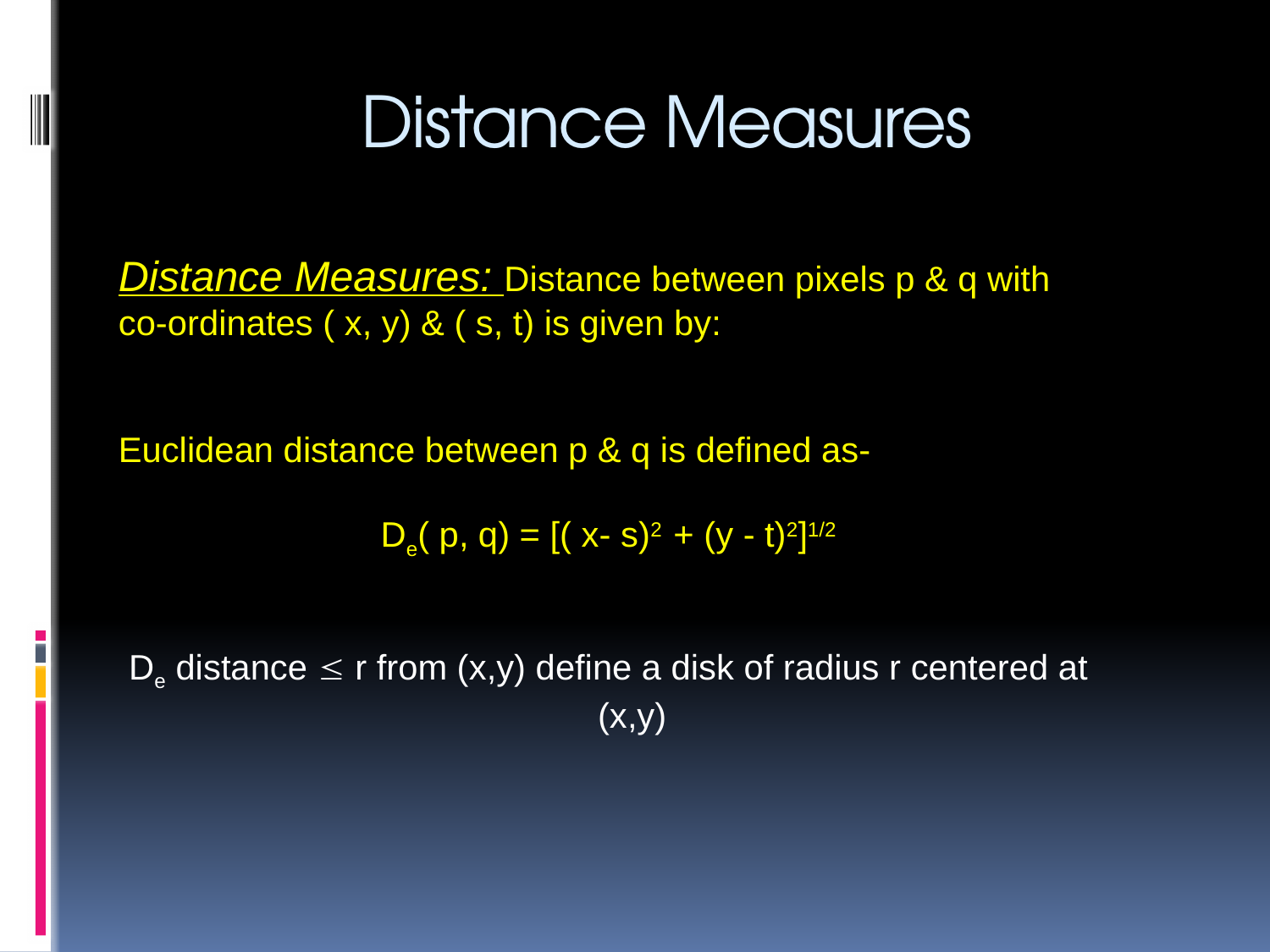

# Distance Measures
Distance Measures: Distance between pixels p & q with co-ordinates ( x, y) & ( s, t) is given by:

Euclidean distance between p & q is defined as-

De( p, q) = [( x- s)2  + (y - t)2]1/2

De distance ≤ r from (x,y) define a disk of radius r centered at (x,y)